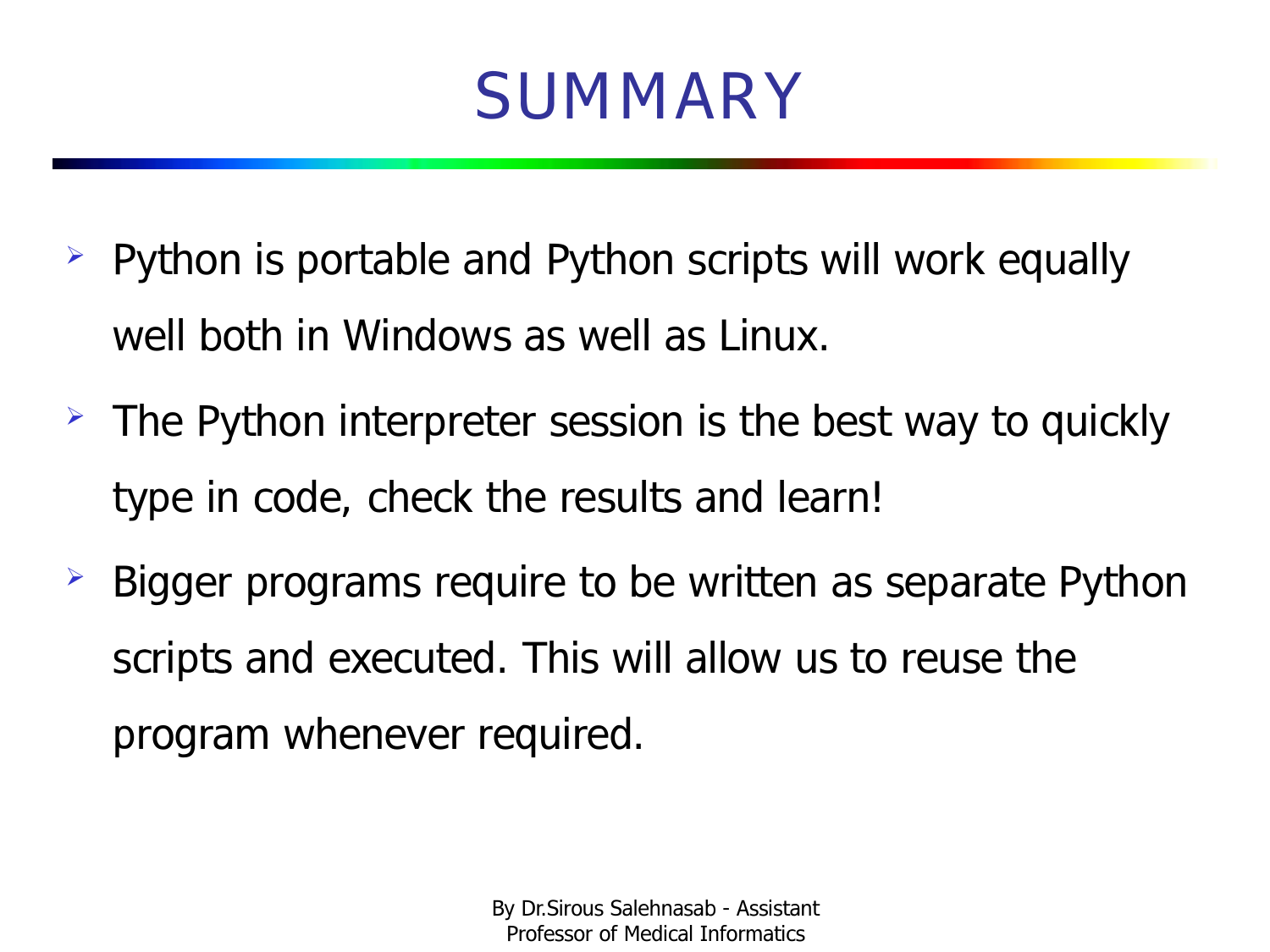

# SUMMARY
Python is portable and Python scripts will work equally well both in Windows as well as Linux.
The Python interpreter session is the best way to quickly type in code, check the results and learn!
Bigger programs require to be written as separate Python scripts and executed. This will allow us to reuse the program whenever required.
By Dr.Sirous Salehnasab - Assistant Professor of Medical Informatics